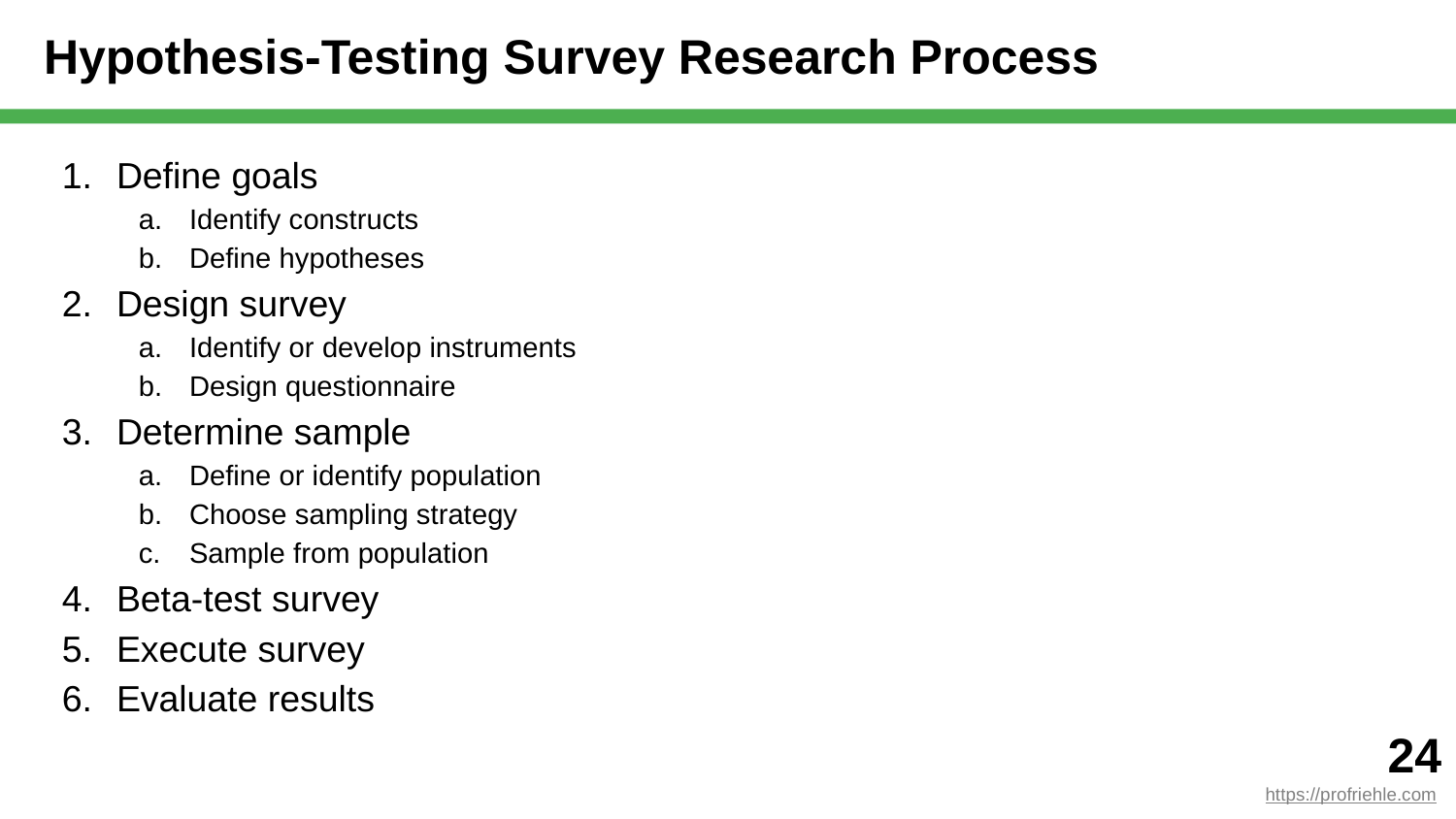

# Hypothesis-Testing Survey Research Process
Define goals
Identify constructs
Define hypotheses
Design survey
Identify or develop instruments
Design questionnaire
Determine sample
Define or identify population
Choose sampling strategy
Sample from population
Beta-test survey
Execute survey
Evaluate results
24
https://profriehle.com